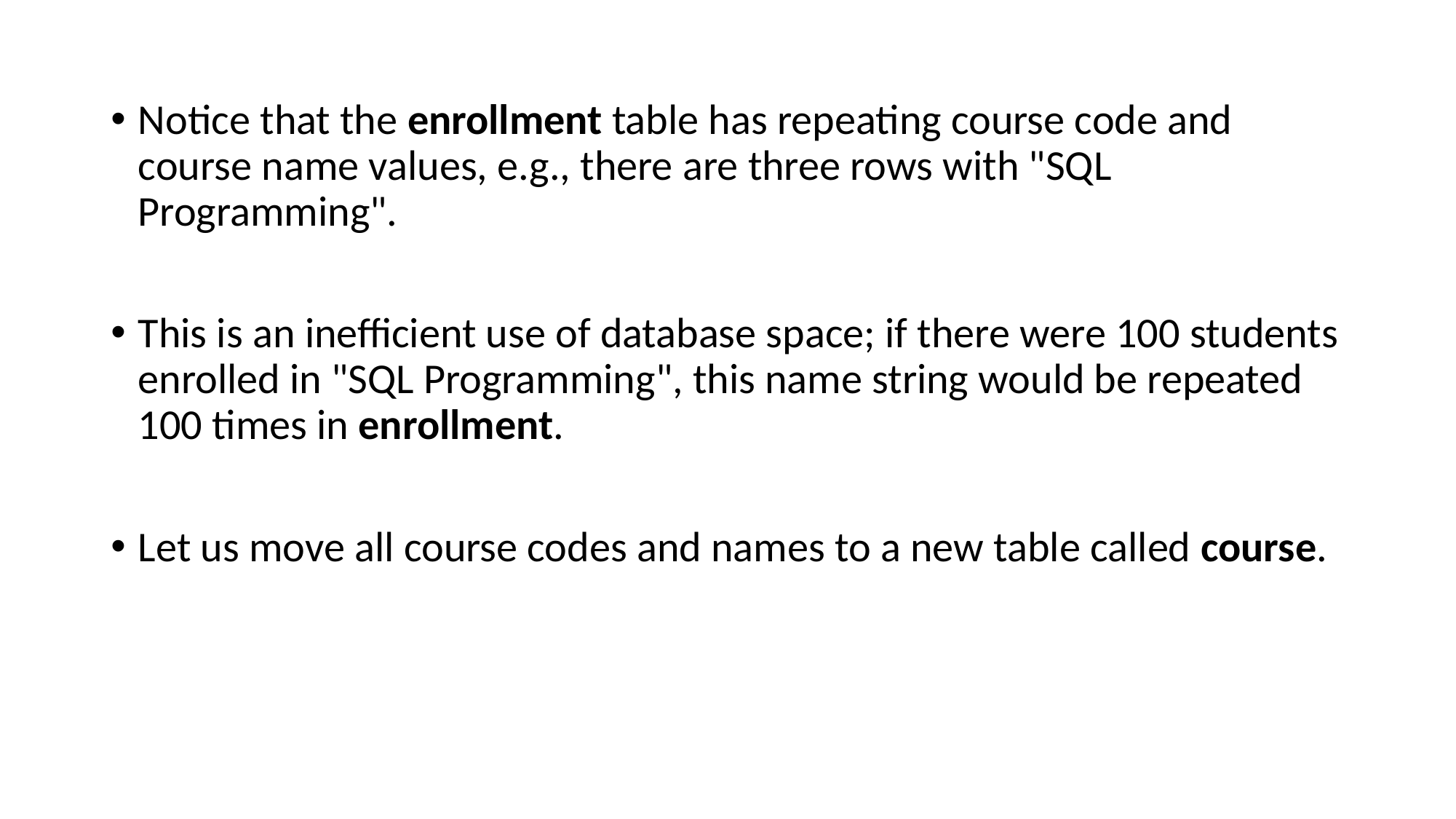

Notice that the enrollment table has repeating course code and course name values, e.g., there are three rows with "SQL Programming".

This is an inefficient use of database space; if there were 100 students enrolled in "SQL Programming", this name string would be repeated 100 times in enrollment.

Let us move all course codes and names to a new table called course.